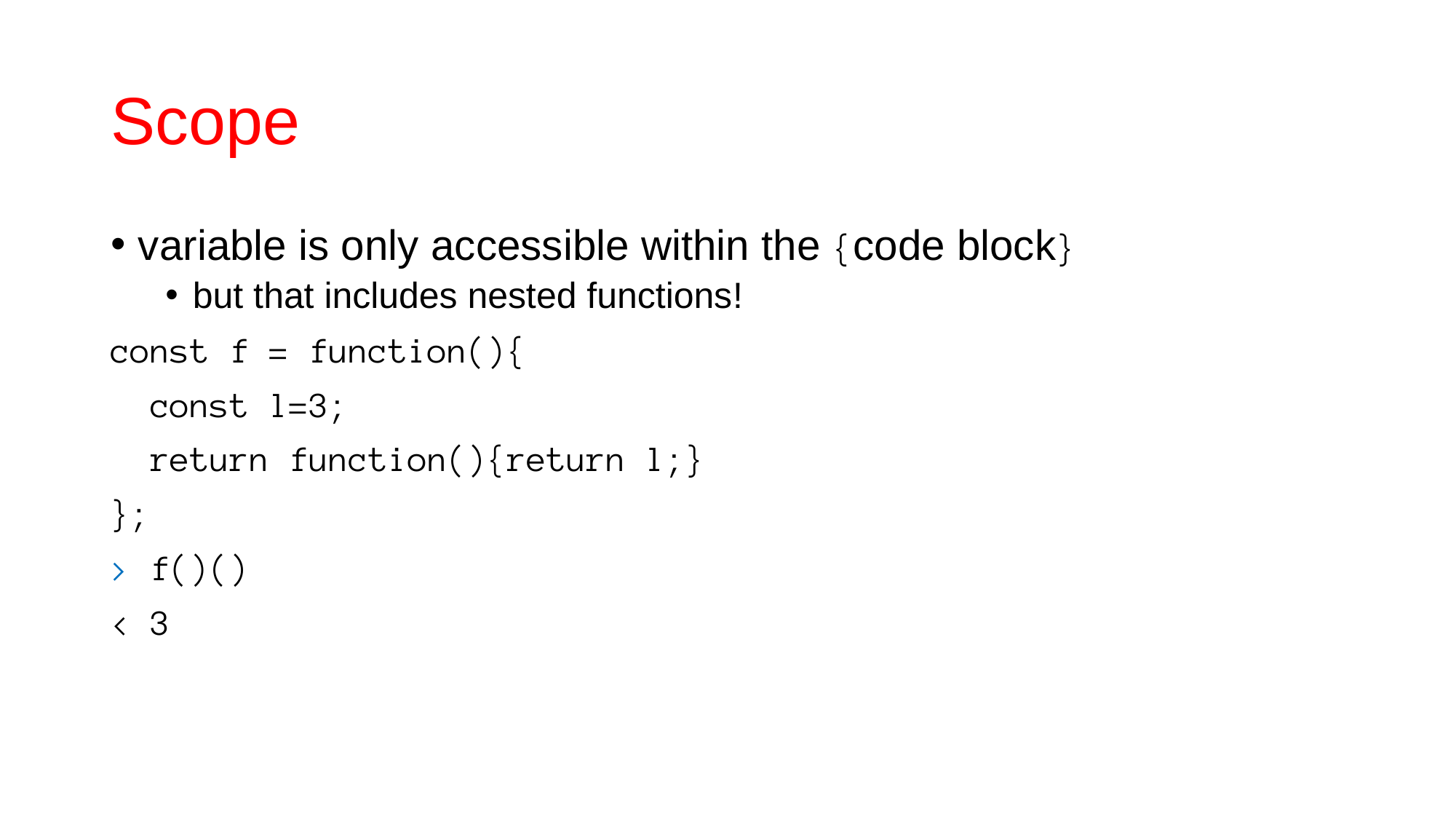

# Scope
variable is only accessible within the {code block}
but that includes nested functions!
const f = function(){
  const l=3;
  return function(){return l;}
};
> f()()
< 3